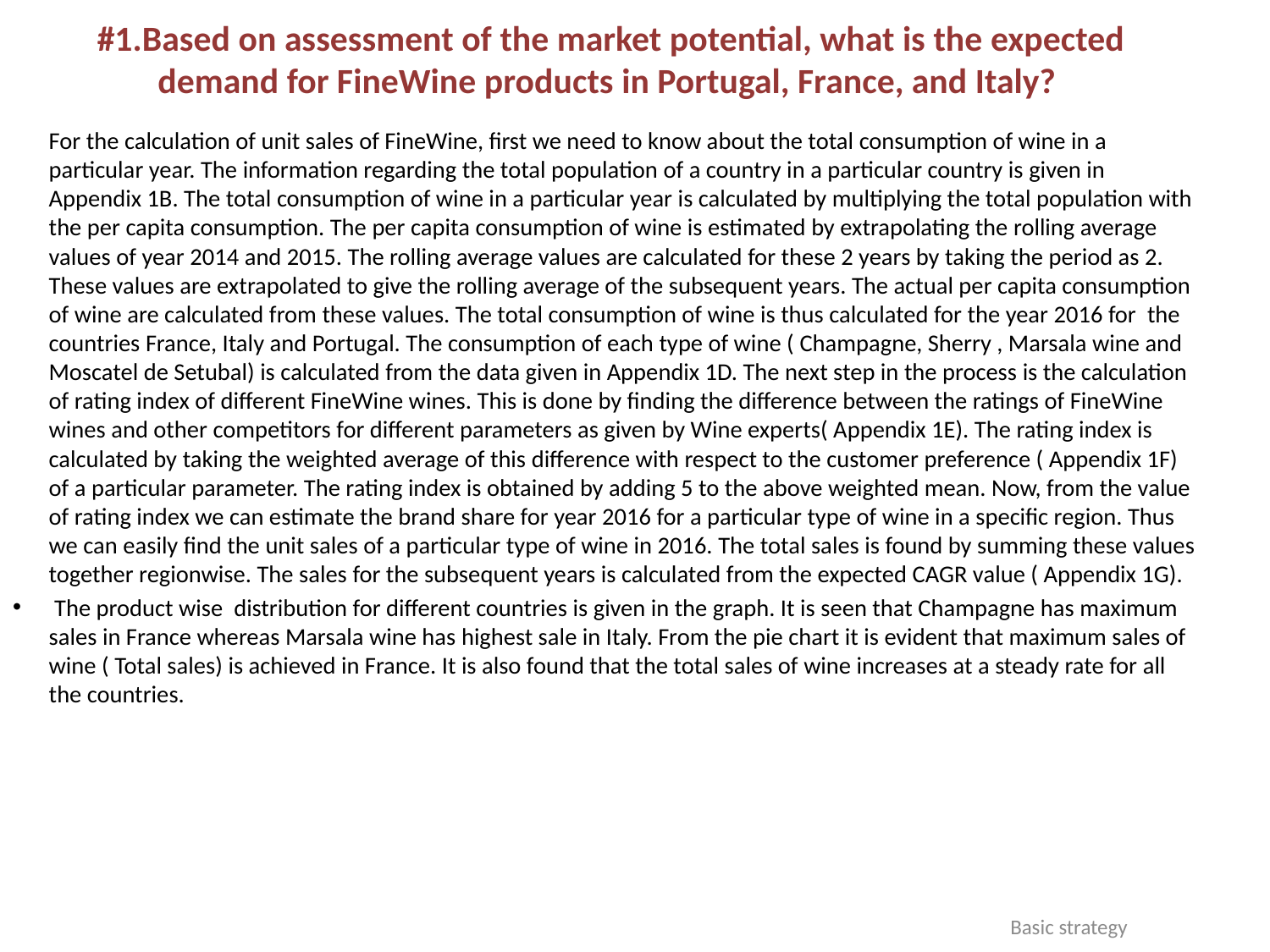

#1.Based on assessment of the market potential, what is the expected demand for FineWine products in Portugal, France, and Italy?
	For the calculation of unit sales of FineWine, first we need to know about the total consumption of wine in a particular year. The information regarding the total population of a country in a particular country is given in Appendix 1B. The total consumption of wine in a particular year is calculated by multiplying the total population with the per capita consumption. The per capita consumption of wine is estimated by extrapolating the rolling average values of year 2014 and 2015. The rolling average values are calculated for these 2 years by taking the period as 2. These values are extrapolated to give the rolling average of the subsequent years. The actual per capita consumption of wine are calculated from these values. The total consumption of wine is thus calculated for the year 2016 for  the countries France, Italy and Portugal. The consumption of each type of wine ( Champagne, Sherry , Marsala wine and Moscatel de Setubal) is calculated from the data given in Appendix 1D. The next step in the process is the calculation of rating index of different FineWine wines. This is done by finding the difference between the ratings of FineWine wines and other competitors for different parameters as given by Wine experts( Appendix 1E). The rating index is calculated by taking the weighted average of this difference with respect to the customer preference ( Appendix 1F) of a particular parameter. The rating index is obtained by adding 5 to the above weighted mean. Now, from the value of rating index we can estimate the brand share for year 2016 for a particular type of wine in a specific region. Thus we can easily find the unit sales of a particular type of wine in 2016. The total sales is found by summing these values together regionwise. The sales for the subsequent years is calculated from the expected CAGR value ( Appendix 1G).
 The product wise  distribution for different countries is given in the graph. It is seen that Champagne has maximum sales in France whereas Marsala wine has highest sale in Italy. From the pie chart it is evident that maximum sales of wine ( Total sales) is achieved in France. It is also found that the total sales of wine increases at a steady rate for all the countries.

Basic strategy